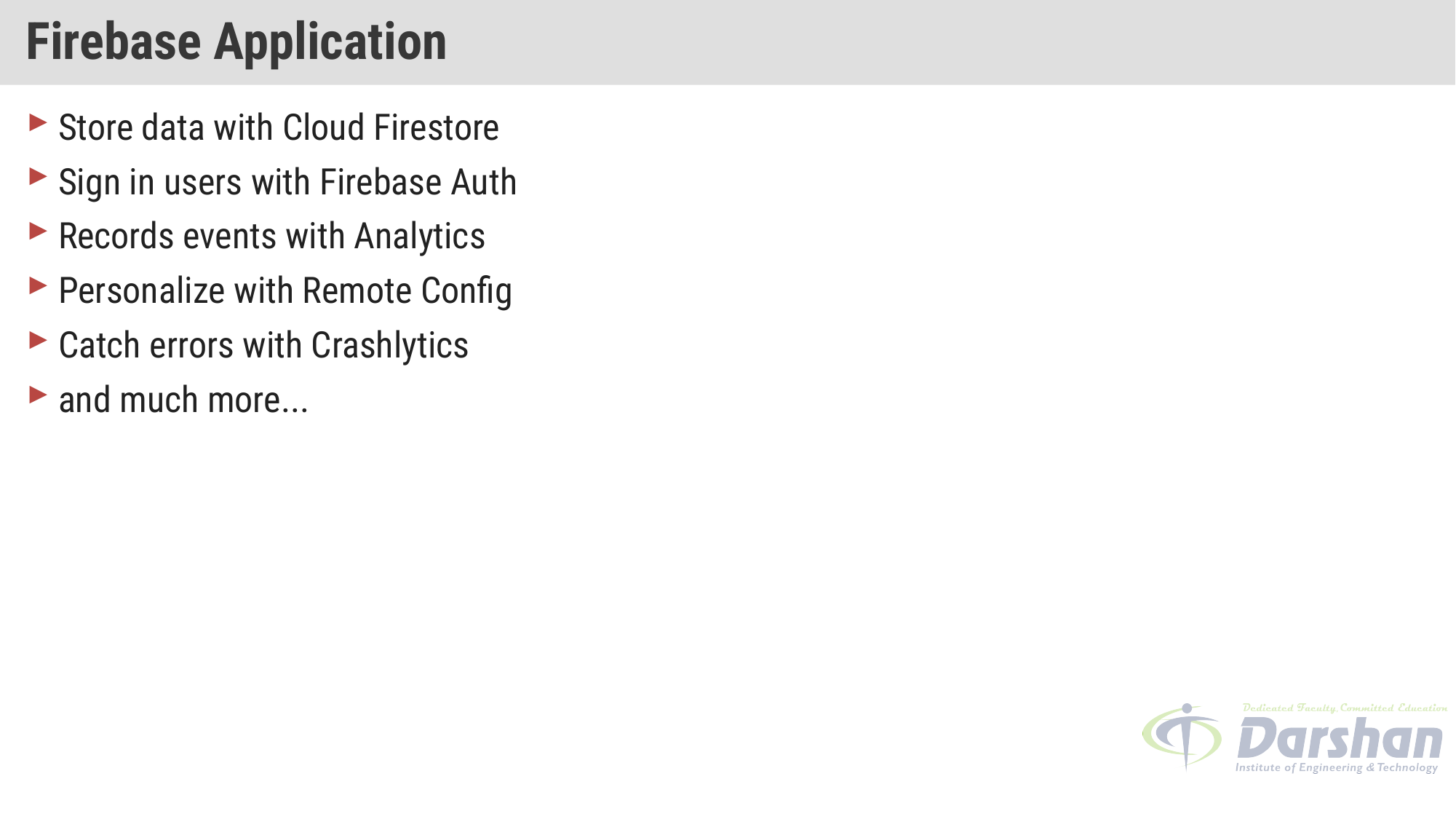

# Firebase Application
Store data with Cloud Firestore
Sign in users with Firebase Auth
Records events with Analytics
Personalize with Remote Config
Catch errors with Crashlytics
and much more...